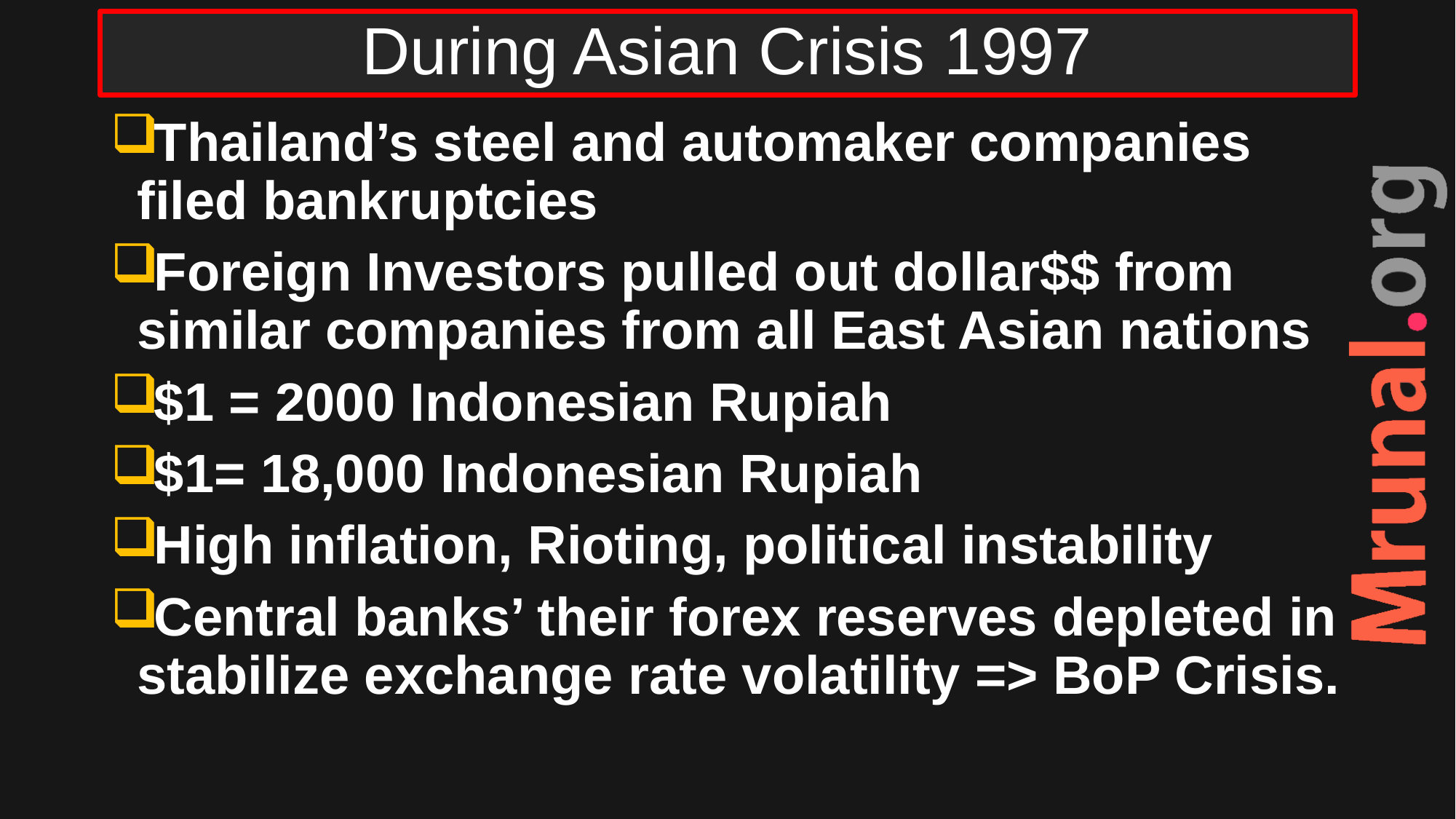

# During Asian Crisis 1997
Thailand’s steel and automaker companies filed bankruptcies
Foreign Investors pulled out dollar$$ from similar companies from all East Asian nations
$1 = 2000 Indonesian Rupiah
$1= 18,000 Indonesian Rupiah
High inflation, Rioting, political instability
Central banks’ their forex reserves depleted in stabilize exchange rate volatility => BoP Crisis.